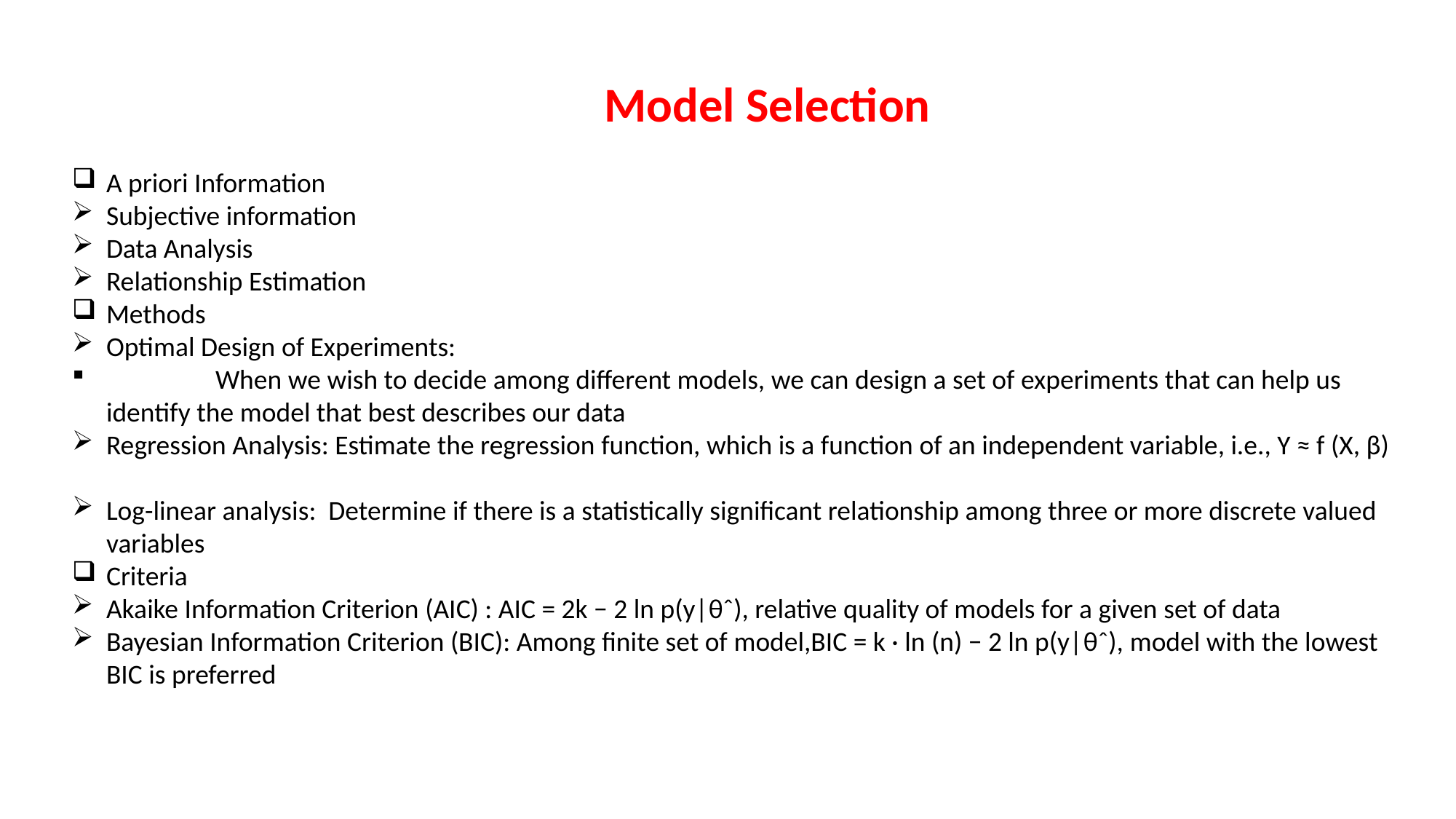

Model Selection
A priori Information
Subjective information
Data Analysis
Relationship Estimation
Methods
Optimal Design of Experiments:
	When we wish to decide among different models, we can design a set of experiments that can help us identify the model that best describes our data
Regression Analysis: Estimate the regression function, which is a function of an independent variable, i.e., Y ≈ f (X, β)

Log-linear analysis:  Determine if there is a statistically significant relationship among three or more discrete valued variables
Criteria
Akaike Information Criterion (AIC) : AIC = 2k − 2 ln p(y|θˆ), relative quality of models for a given set of data
Bayesian Information Criterion (BIC): Among finite set of model,BIC = k · ln (n) − 2 ln p(y|θˆ), model with the lowest BIC is preferred